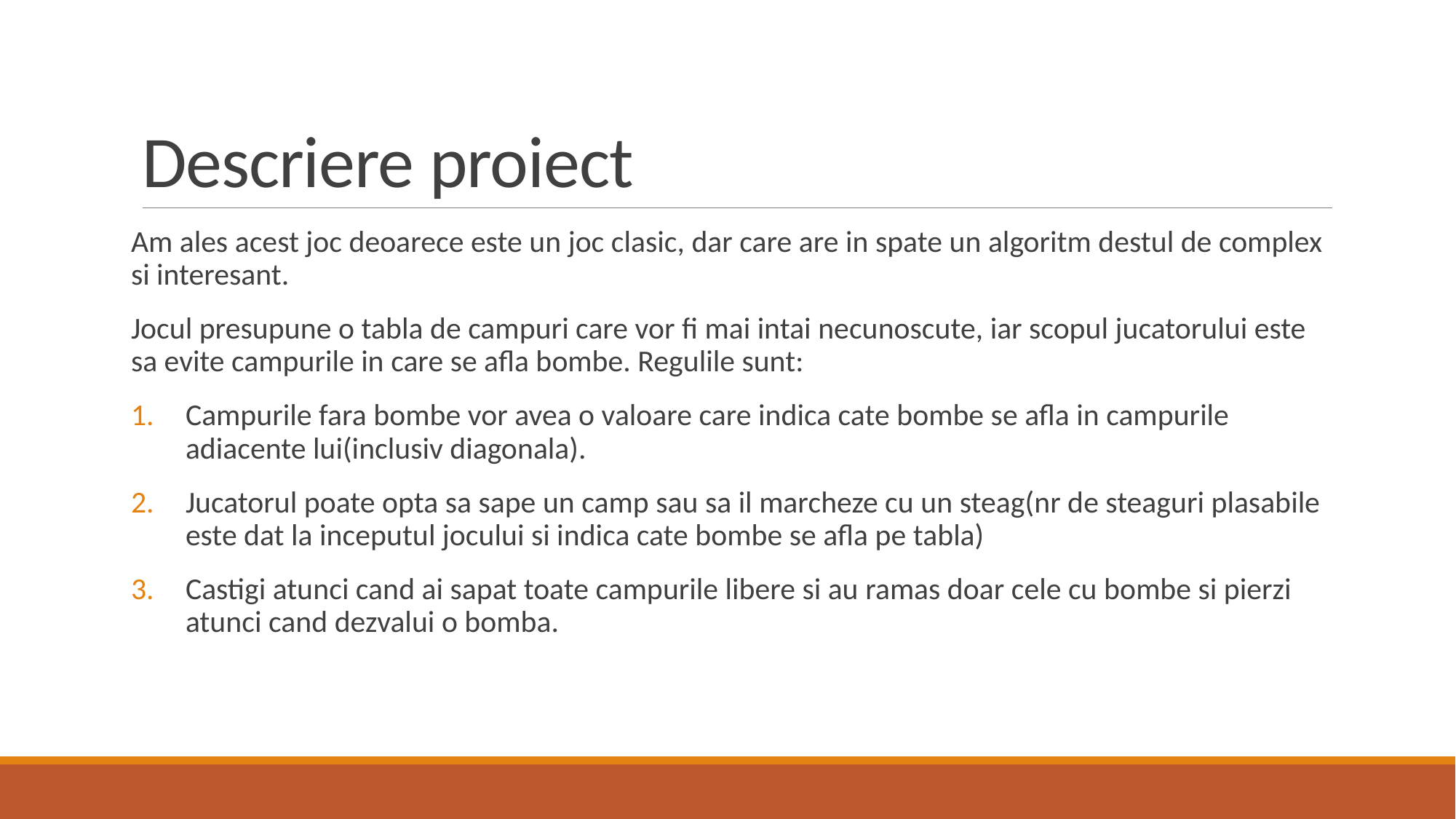

# Descriere proiect
Am ales acest joc deoarece este un joc clasic, dar care are in spate un algoritm destul de complex si interesant.
Jocul presupune o tabla de campuri care vor fi mai intai necunoscute, iar scopul jucatorului este sa evite campurile in care se afla bombe. Regulile sunt:
Campurile fara bombe vor avea o valoare care indica cate bombe se afla in campurile adiacente lui(inclusiv diagonala).
Jucatorul poate opta sa sape un camp sau sa il marcheze cu un steag(nr de steaguri plasabile este dat la inceputul jocului si indica cate bombe se afla pe tabla)
Castigi atunci cand ai sapat toate campurile libere si au ramas doar cele cu bombe si pierzi atunci cand dezvalui o bomba.